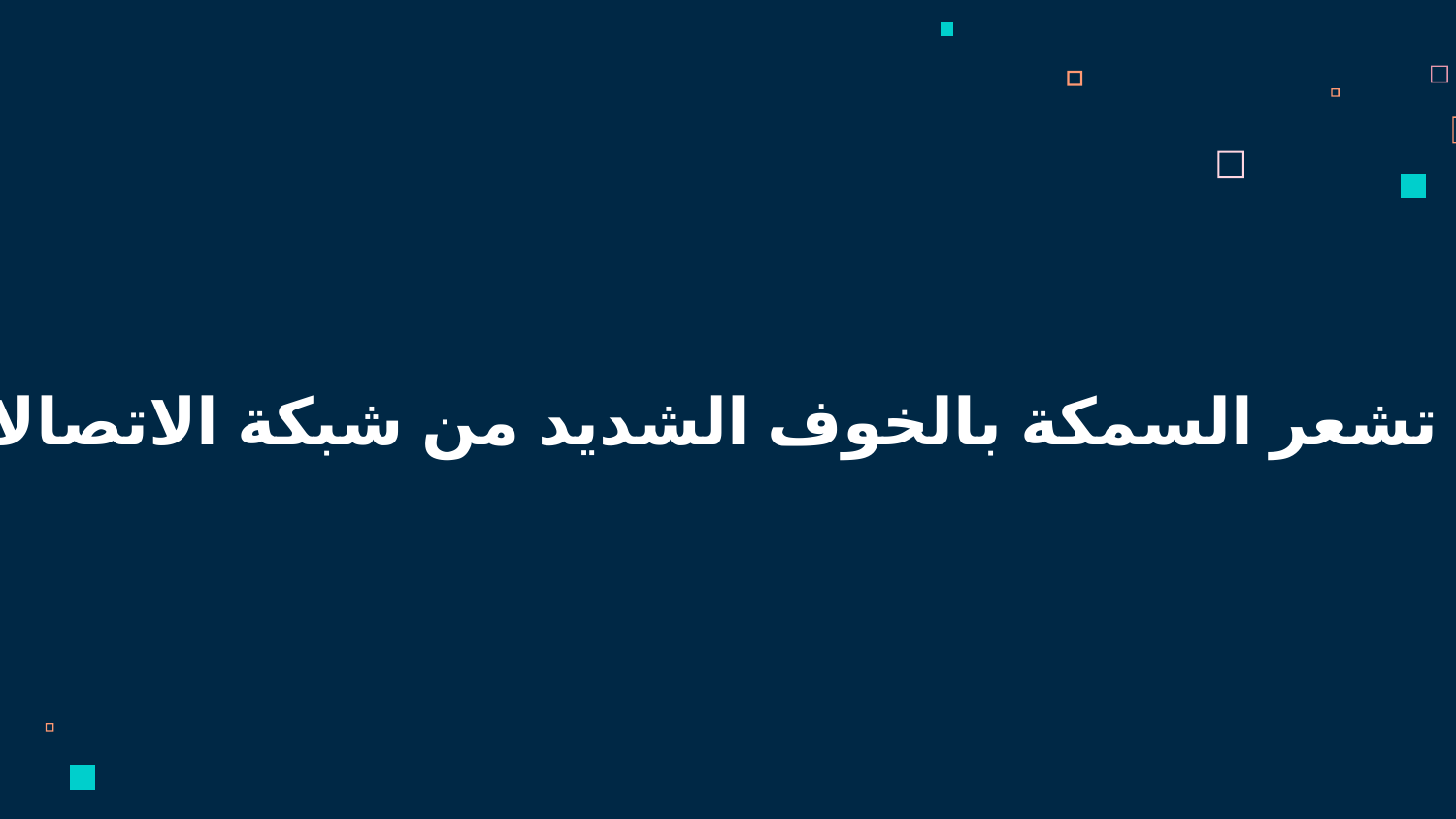

لماذا تشعر السمكة بالخوف الشديد من شبكة الاتصالات؟